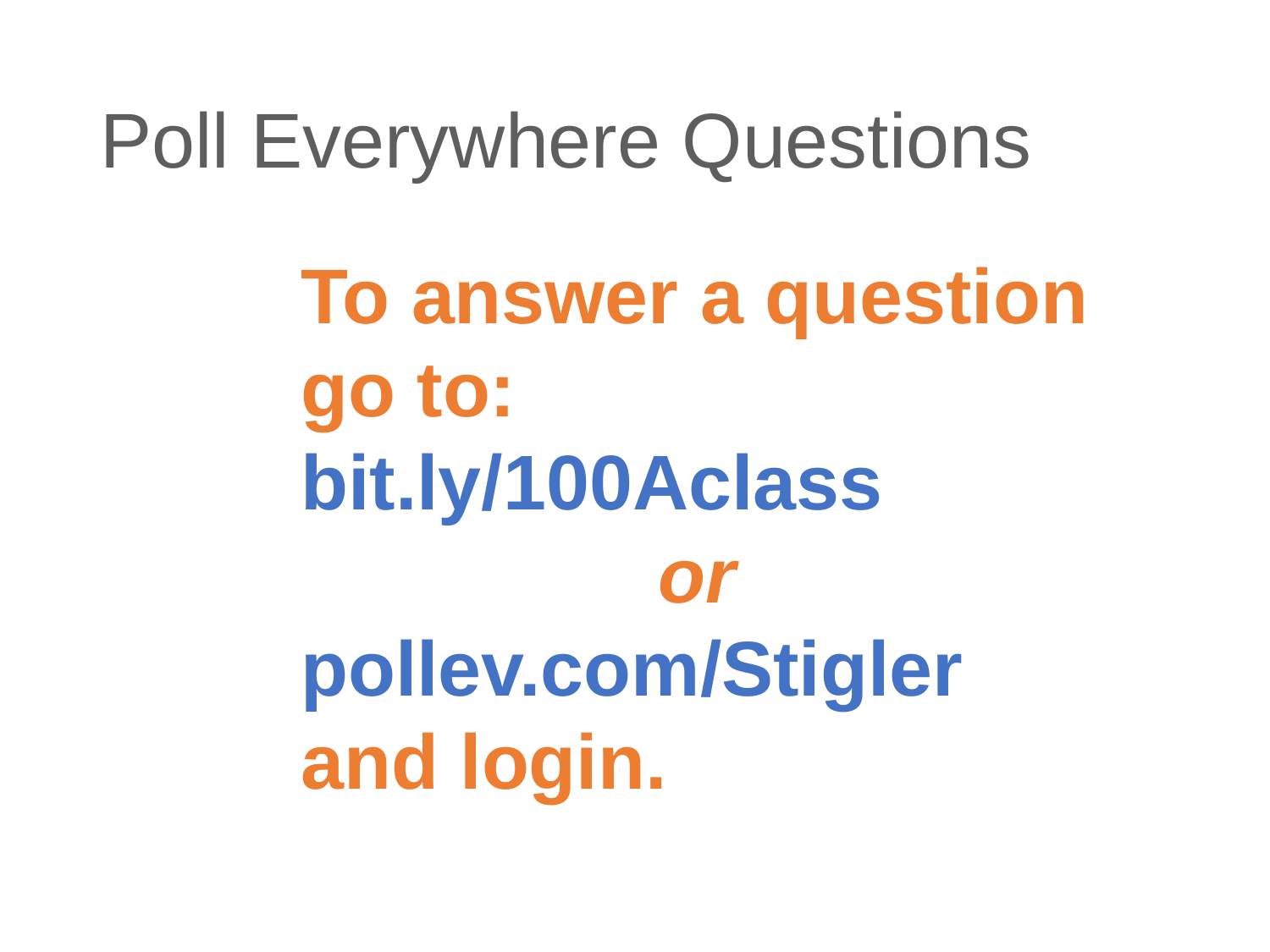

# Poll Everywhere Questions
To answer a question
go to:
bit.ly/100Aclass
or
pollev.com/Stigler
and login.